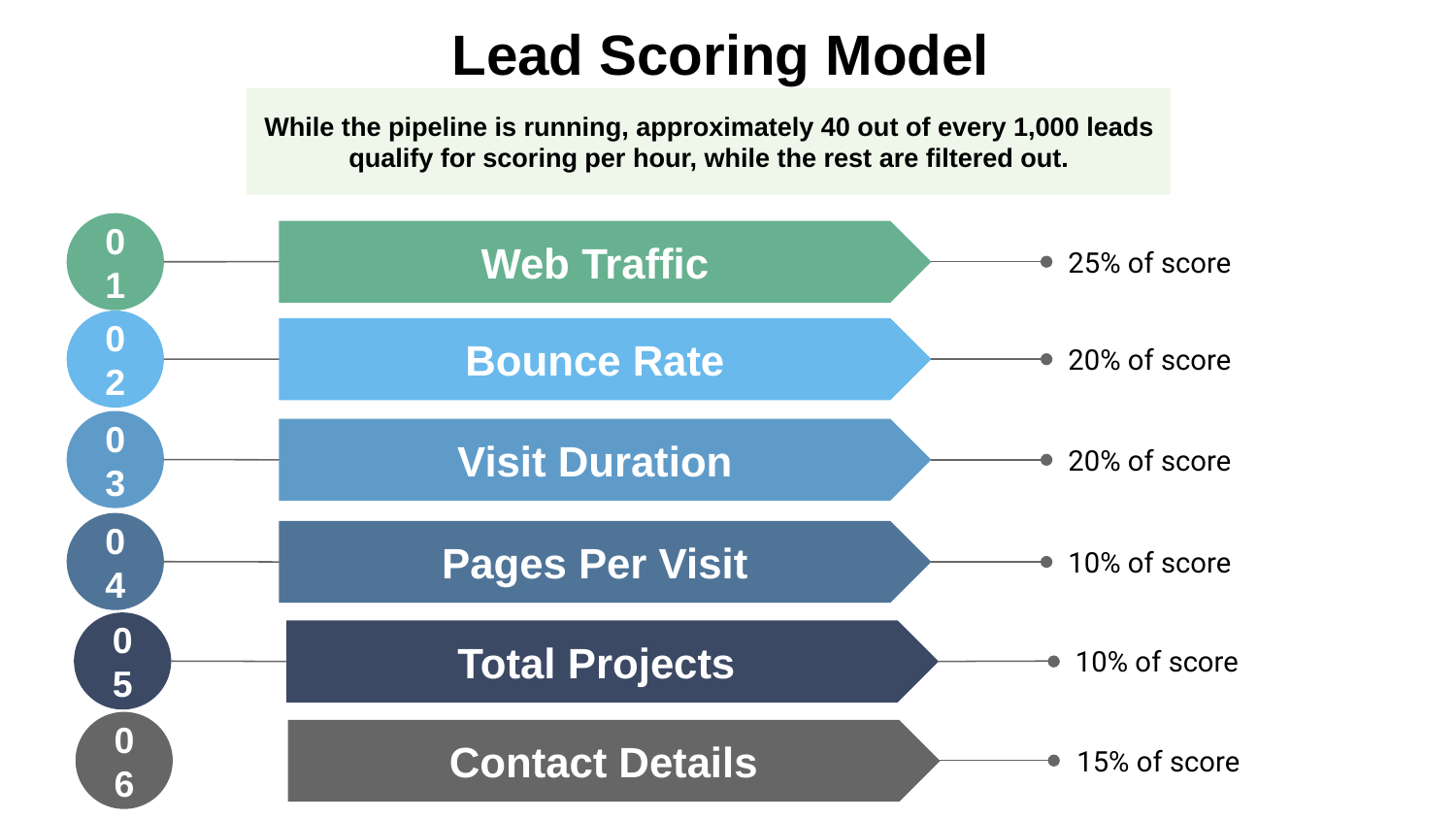

# Lead Scoring Model

While the pipeline is running, approximately 40 out of every 1,000 leads qualify for scoring per hour, while the rest are filtered out.

01
Web Traffic
 25% of score
02
Bounce Rate
 20% of score
03
Visit Duration
 20% of score
04
Pages Per Visit
 10% of score
05
Total Projects
 10% of score
06
Contact Details
 15% of score